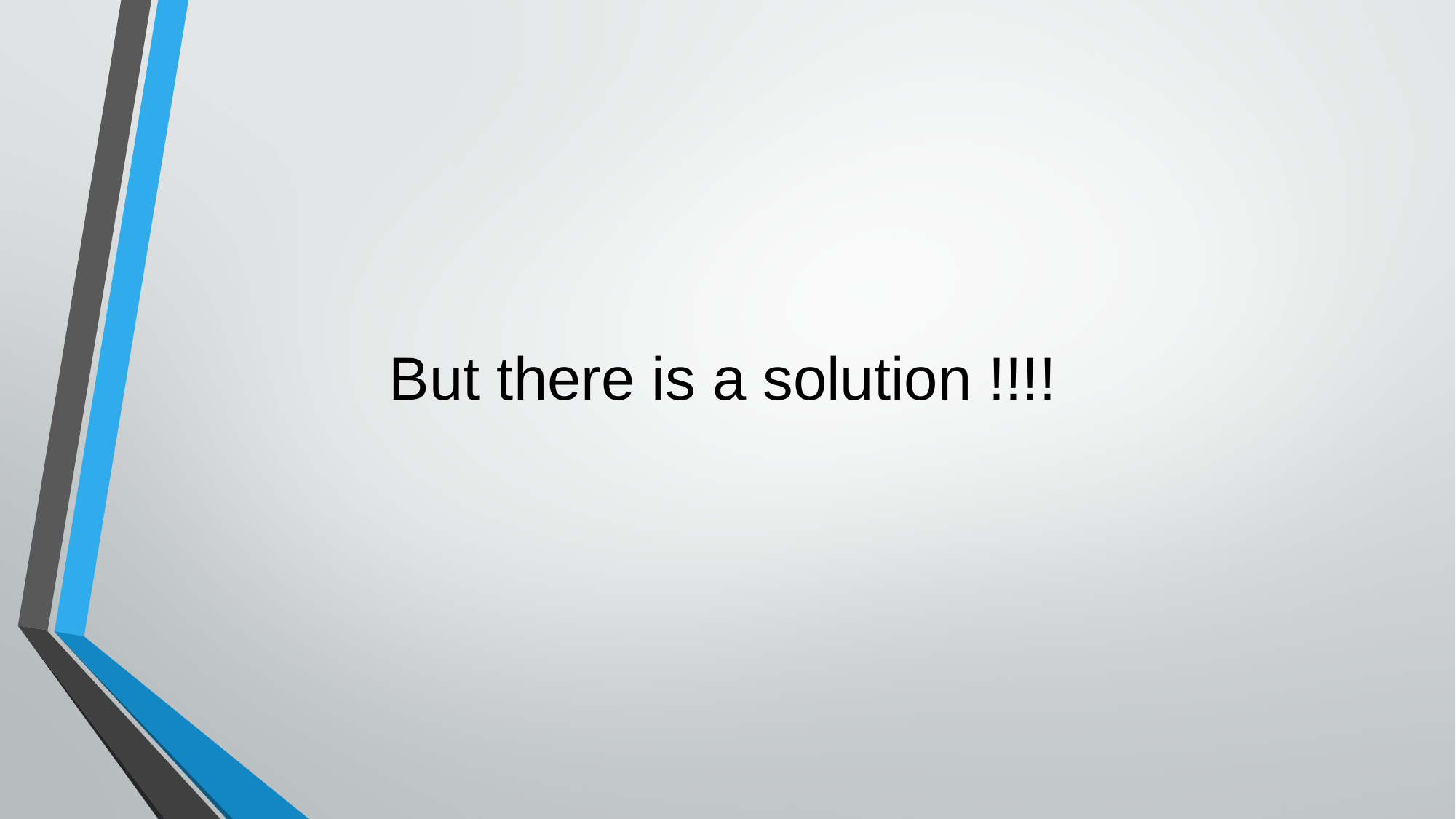

# But there is a solution !!!!